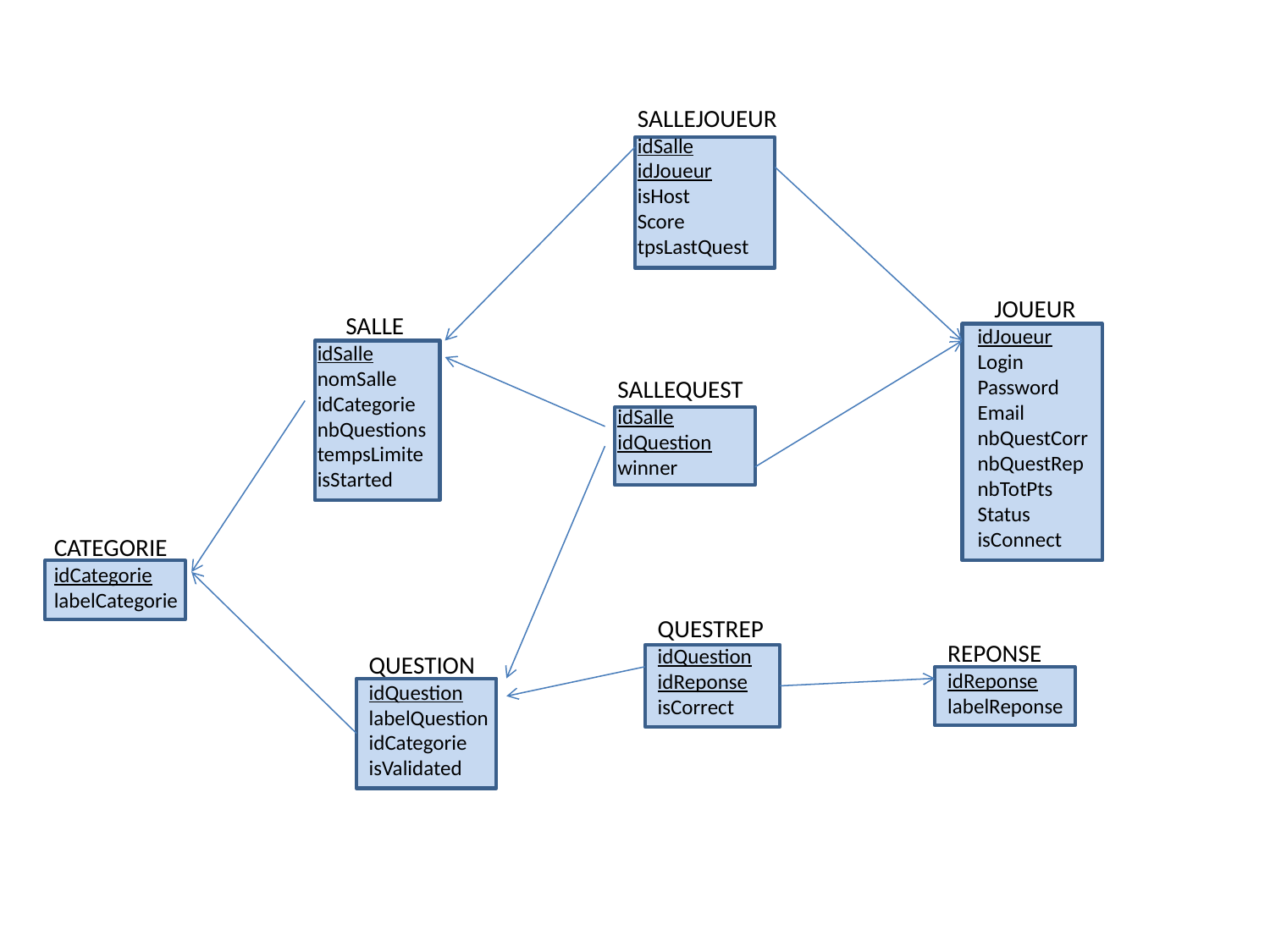

SALLEJOUEUR
idSalle
idJoueur
isHost
Score
tpsLastQuest

JOUEUR
idJoueur
Login
Password
Email
nbQuestCorr
nbQuestRep
nbTotPts
Status
isConnect
SALLE
idSalle
nomSalle
idCategorie
nbQuestions
tempsLimite
isStarted

SALLEQUEST
idSalle
idQuestion
winner

CATEGORIE
idCategorie
labelCategorie

QUESTREP
idQuestion
idReponse
isCorrect
REPONSE
idReponse
labelReponse
QUESTION
idQuestion
labelQuestion
idCategorie
isValidated